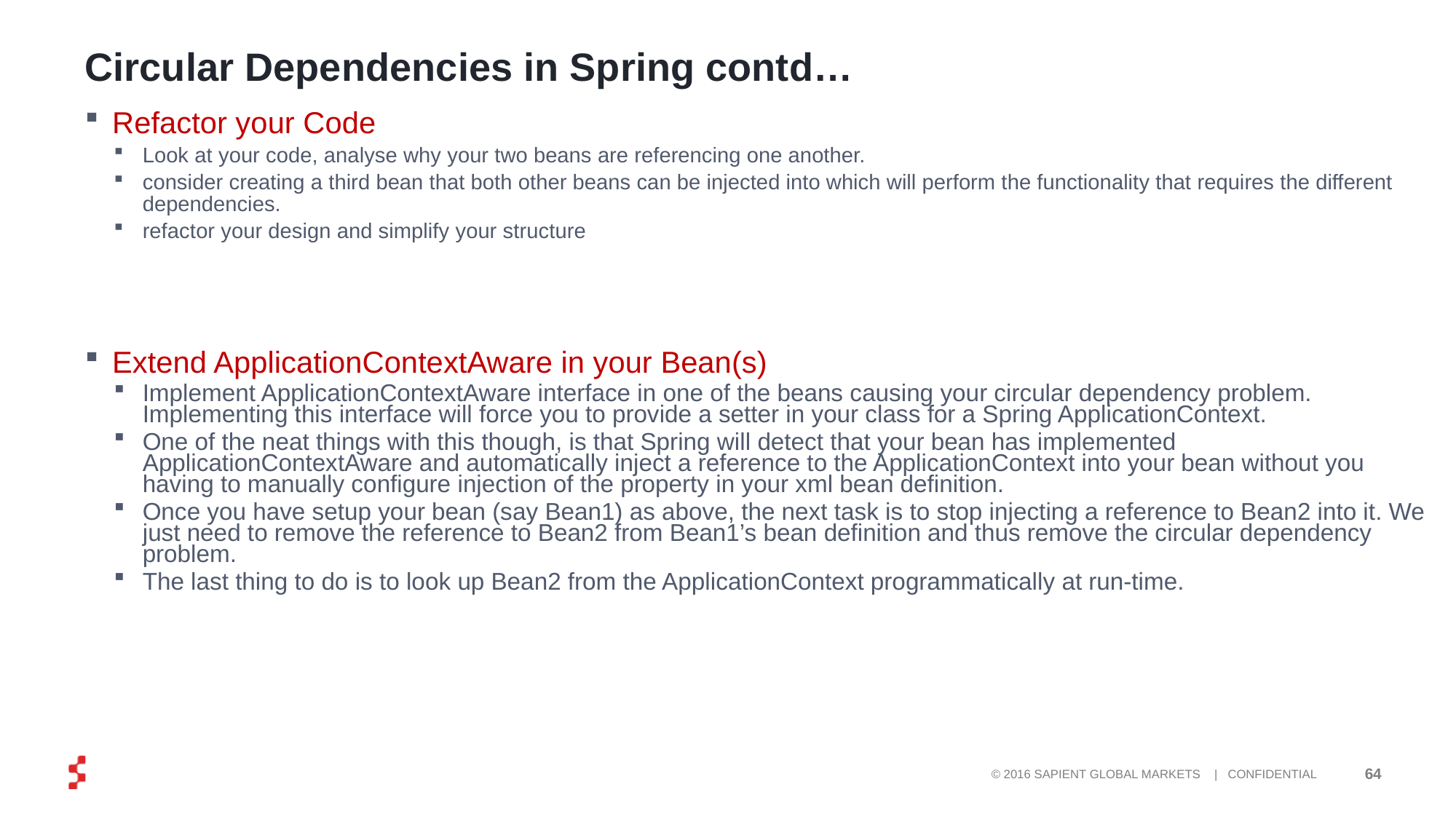

# Circular Dependencies in Spring contd…
Refactor your Code
Look at your code, analyse why your two beans are referencing one another.
consider creating a third bean that both other beans can be injected into which will perform the functionality that requires the different dependencies.
refactor your design and simplify your structure

Extend ApplicationContextAware in your Bean(s)
Implement ApplicationContextAware interface in one of the beans causing your circular dependency problem. Implementing this interface will force you to provide a setter in your class for a Spring ApplicationContext.
One of the neat things with this though, is that Spring will detect that your bean has implemented ApplicationContextAware and automatically inject a reference to the ApplicationContext into your bean without you having to manually configure injection of the property in your xml bean definition.
Once you have setup your bean (say Bean1) as above, the next task is to stop injecting a reference to Bean2 into it. We just need to remove the reference to Bean2 from Bean1’s bean definition and thus remove the circular dependency problem.
The last thing to do is to look up Bean2 from the ApplicationContext programmatically at run-time.